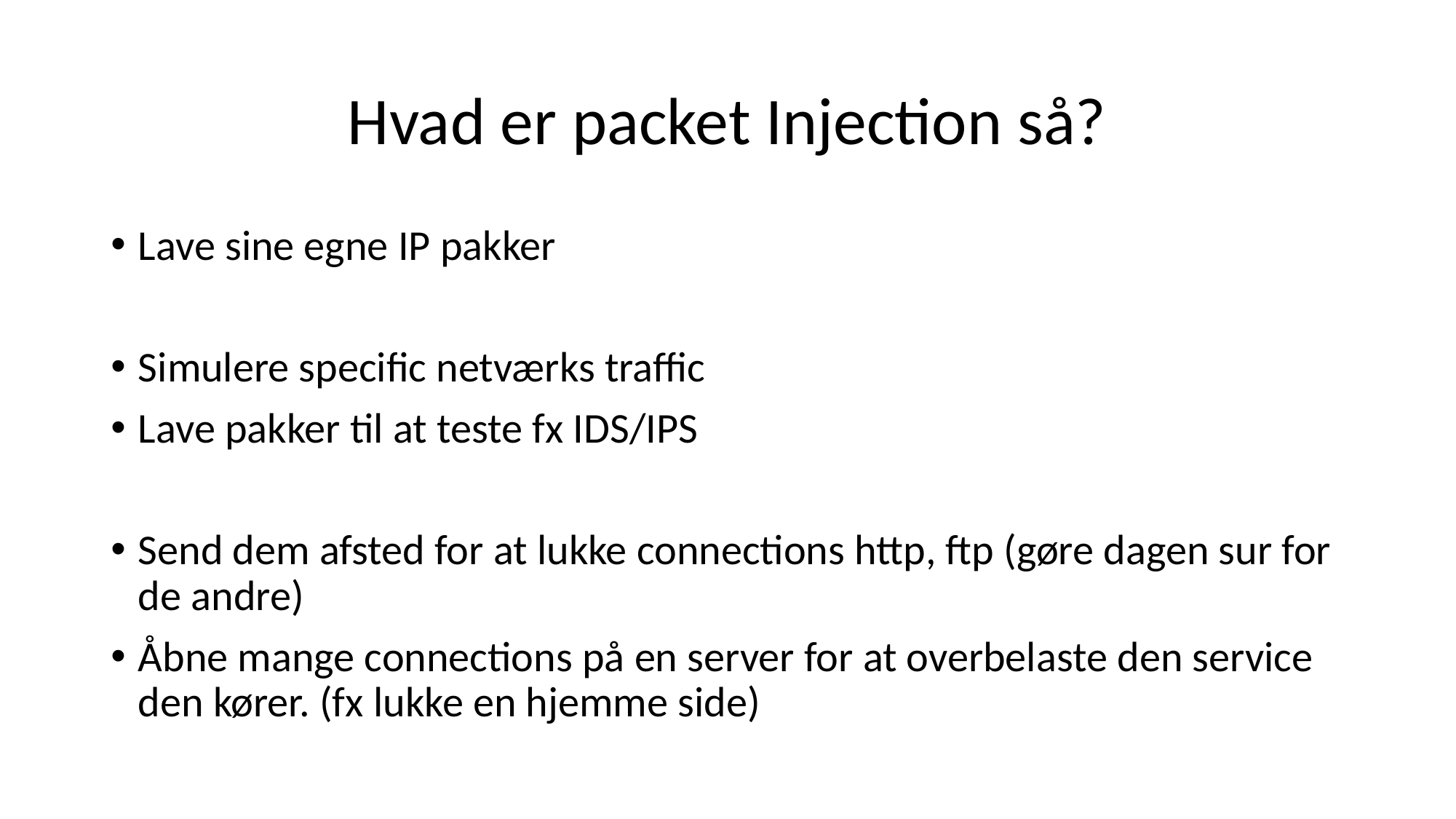

# Hvad er packet Injection så?
Lave sine egne IP pakker

Simulere specific netværks traffic
Lave pakker til at teste fx IDS/IPS

Send dem afsted for at lukke connections http, ftp (gøre dagen sur for de andre)
Åbne mange connections på en server for at overbelaste den service den kører. (fx lukke en hjemme side)